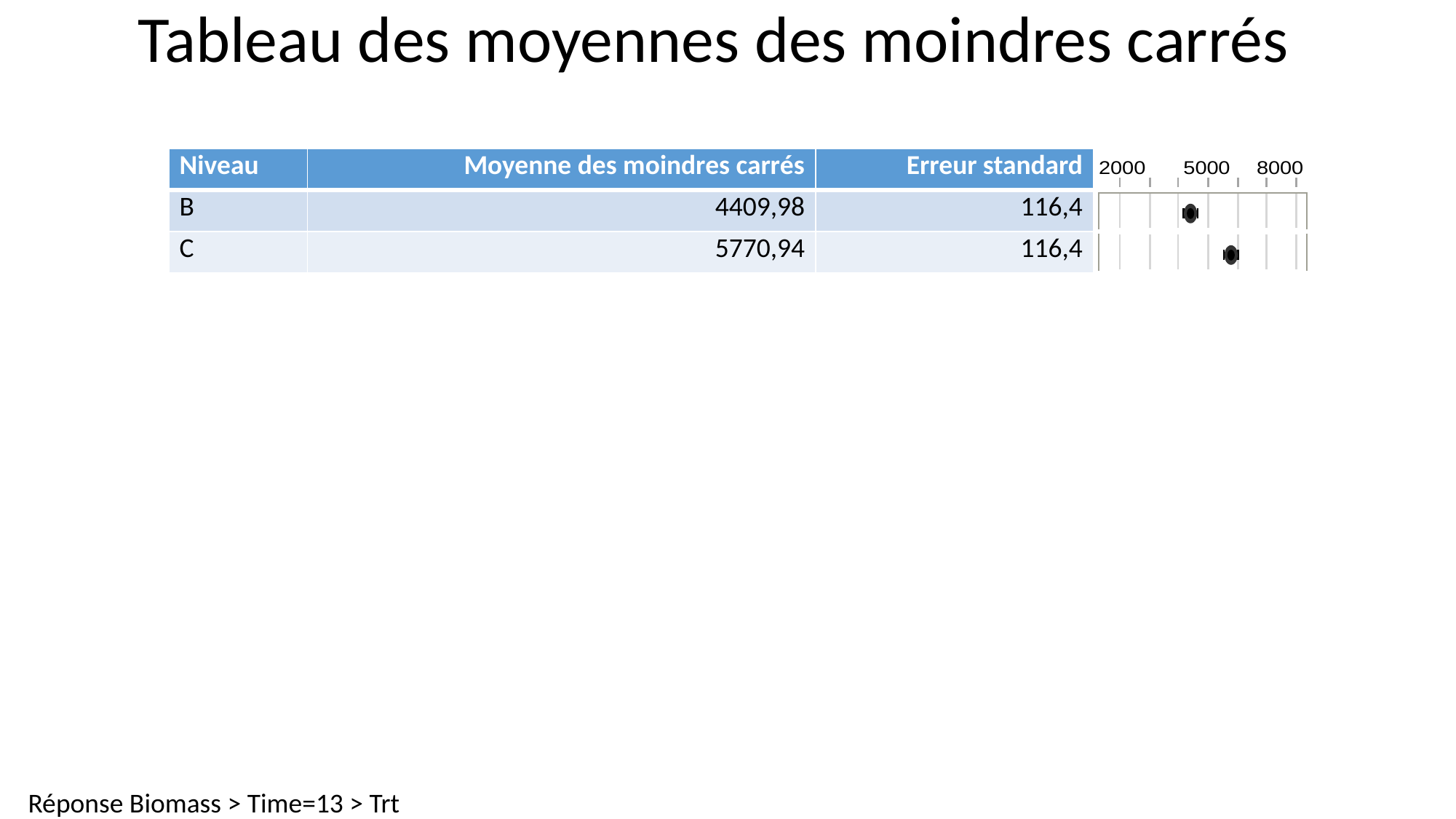

# Tableau des moyennes des moindres carrés
| Niveau | Moyenne des moindres carrés | Erreur standard |  |
| --- | --- | --- | --- |
| B | 4409,98 | 116,4 |  |
| C | 5770,94 | 116,4 |  |
Réponse Biomass > Time=13 > Trt